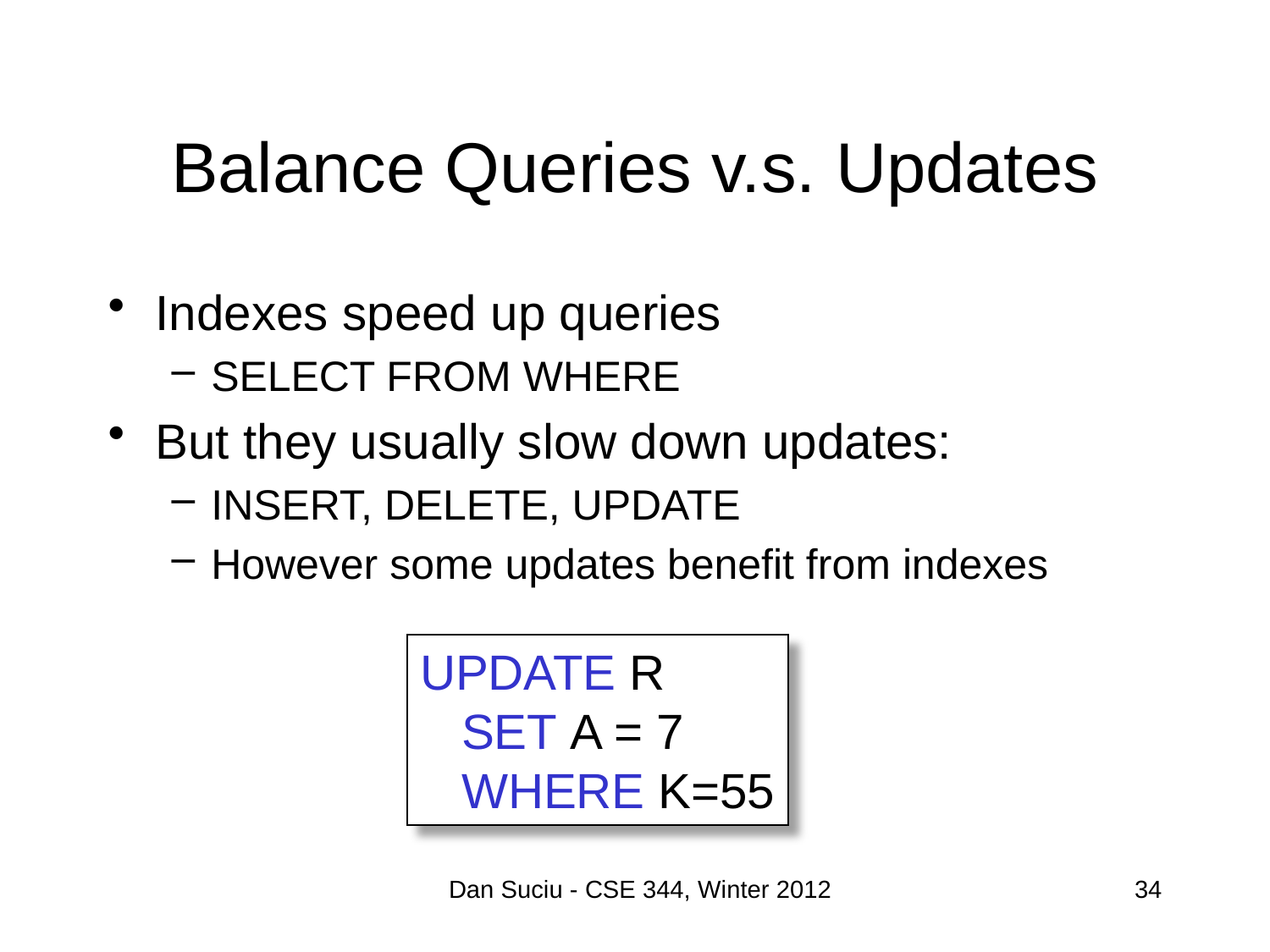

# Balance Queries v.s. Updates
Indexes speed up queries
SELECT FROM WHERE
But they usually slow down updates:
INSERT, DELETE, UPDATE
However some updates benefit from indexes
UPDATE R
   SET A = 7
   WHERE K=55
Dan Suciu - CSE 344, Winter 2012
34